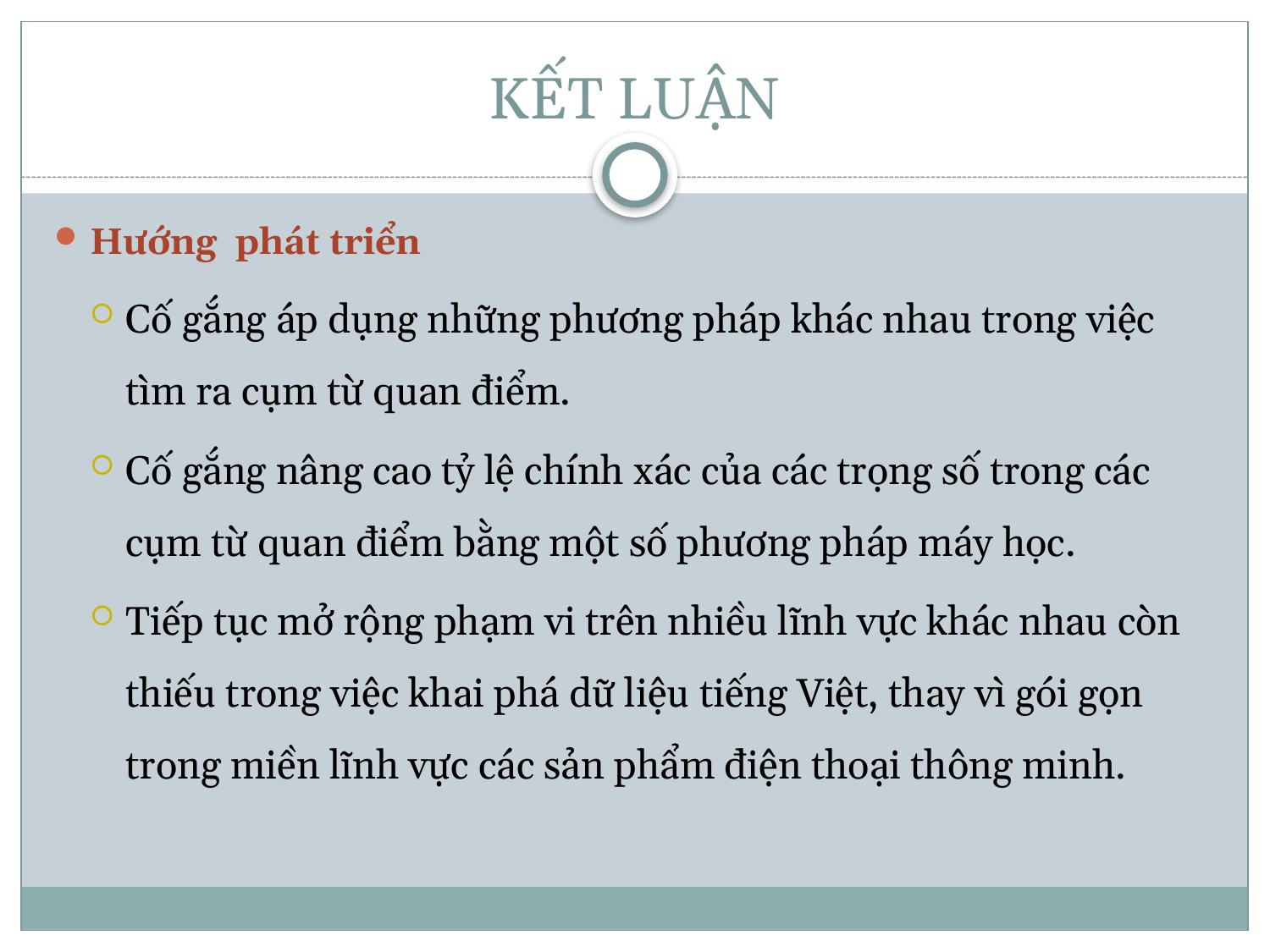

# KẾT LUẬN
Hướng  phát triển
Cố gắng áp dụng những phương pháp khác nhau trong việc tìm ra cụm từ quan điểm.
Cố gắng nâng cao tỷ lệ chính xác của các trọng số trong các cụm từ quan điểm bằng một số phương pháp máy học.
Tiếp tục mở rộng phạm vi trên nhiều lĩnh vực khác nhau còn thiếu trong việc khai phá dữ liệu tiếng Việt, thay vì gói gọn trong miền lĩnh vực các sản phẩm điện thoại thông minh.